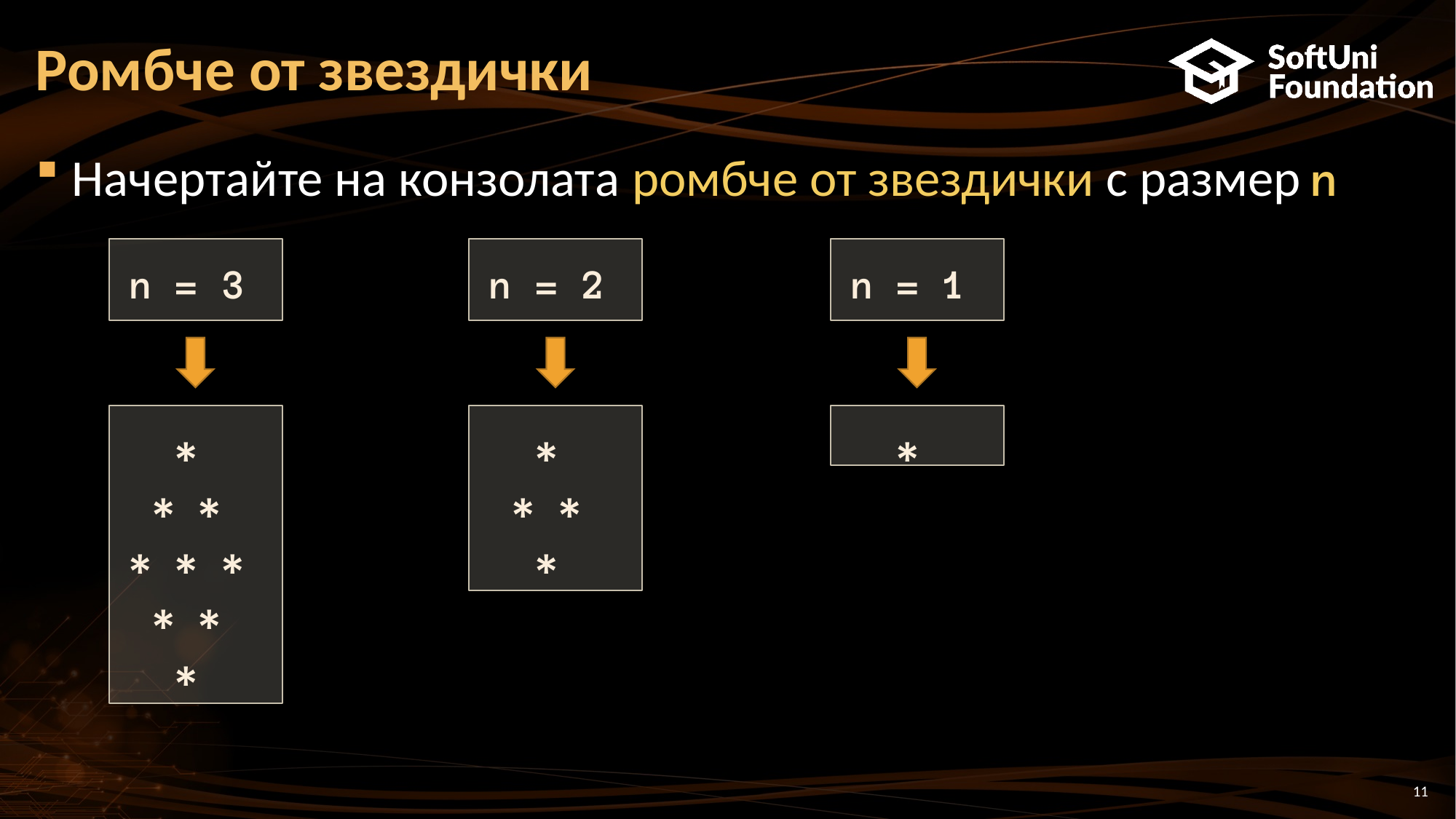

# Ромбче от звездички
Начертайте на конзолата ромбче от звездички с размер n
n = 3
n = 2

  *
 * *
  *
n = 1

  *

  *
 * *
* * *
 * *
  *
11